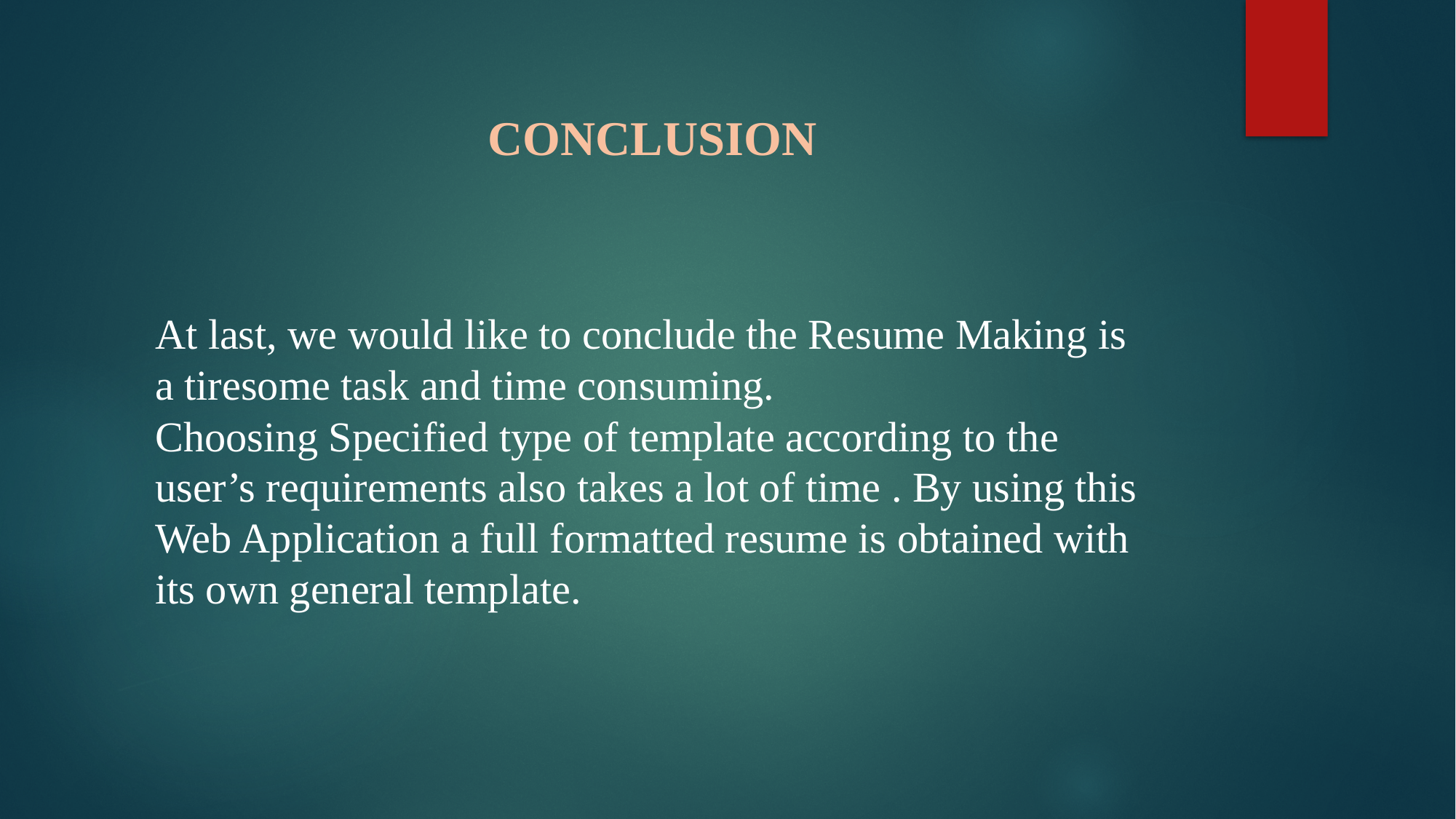

CONCLUSION

At last, we would like to conclude the Resume Making is a tiresome task and time consuming.
Choosing Specified type of template according to the user’s requirements also takes a lot of time . By using this Web Application a full formatted resume is obtained with its own general template.